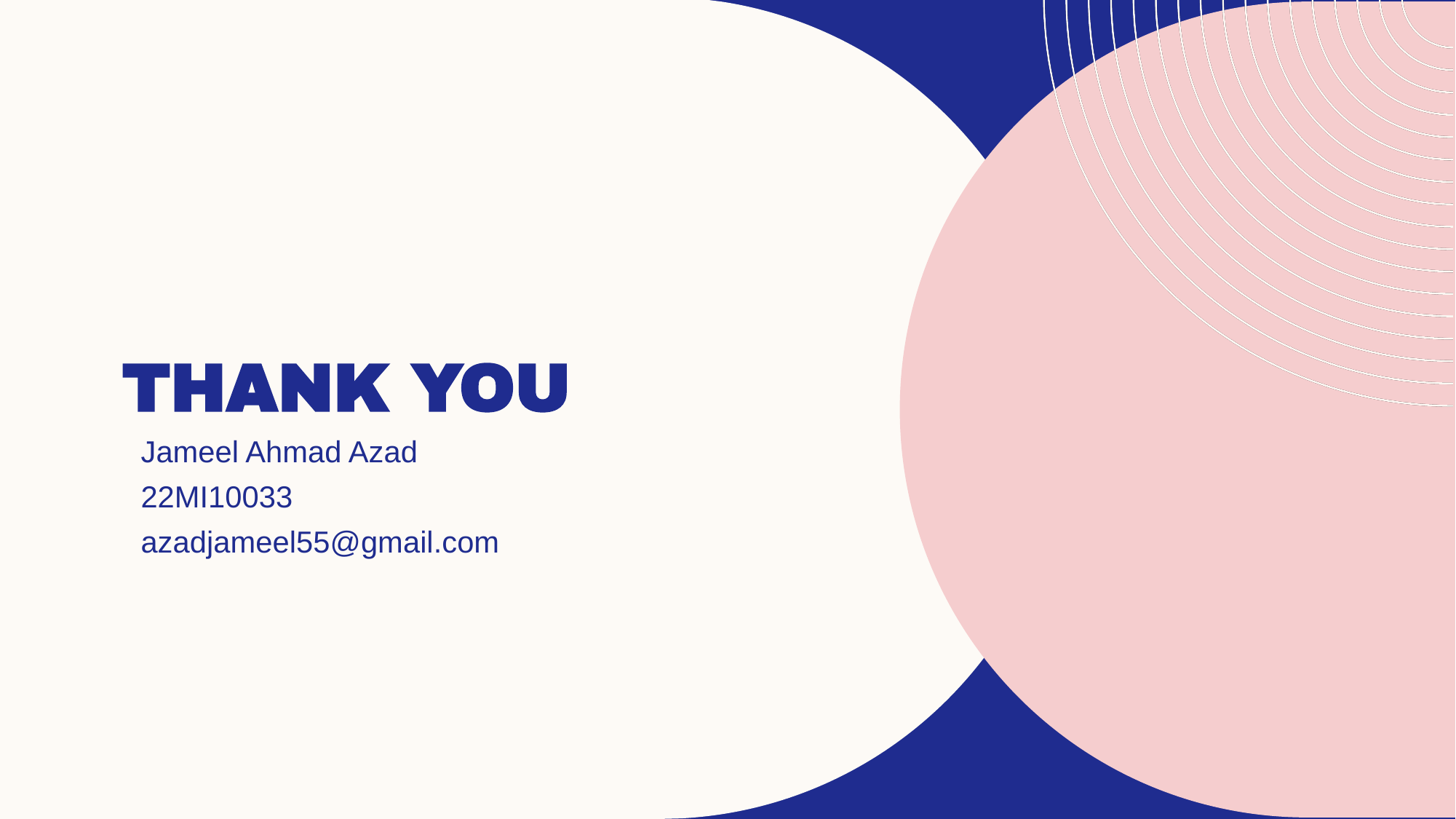

# THANK YOU
Jameel Ahmad Azad
22MI10033
azadjameel55@gmail.com